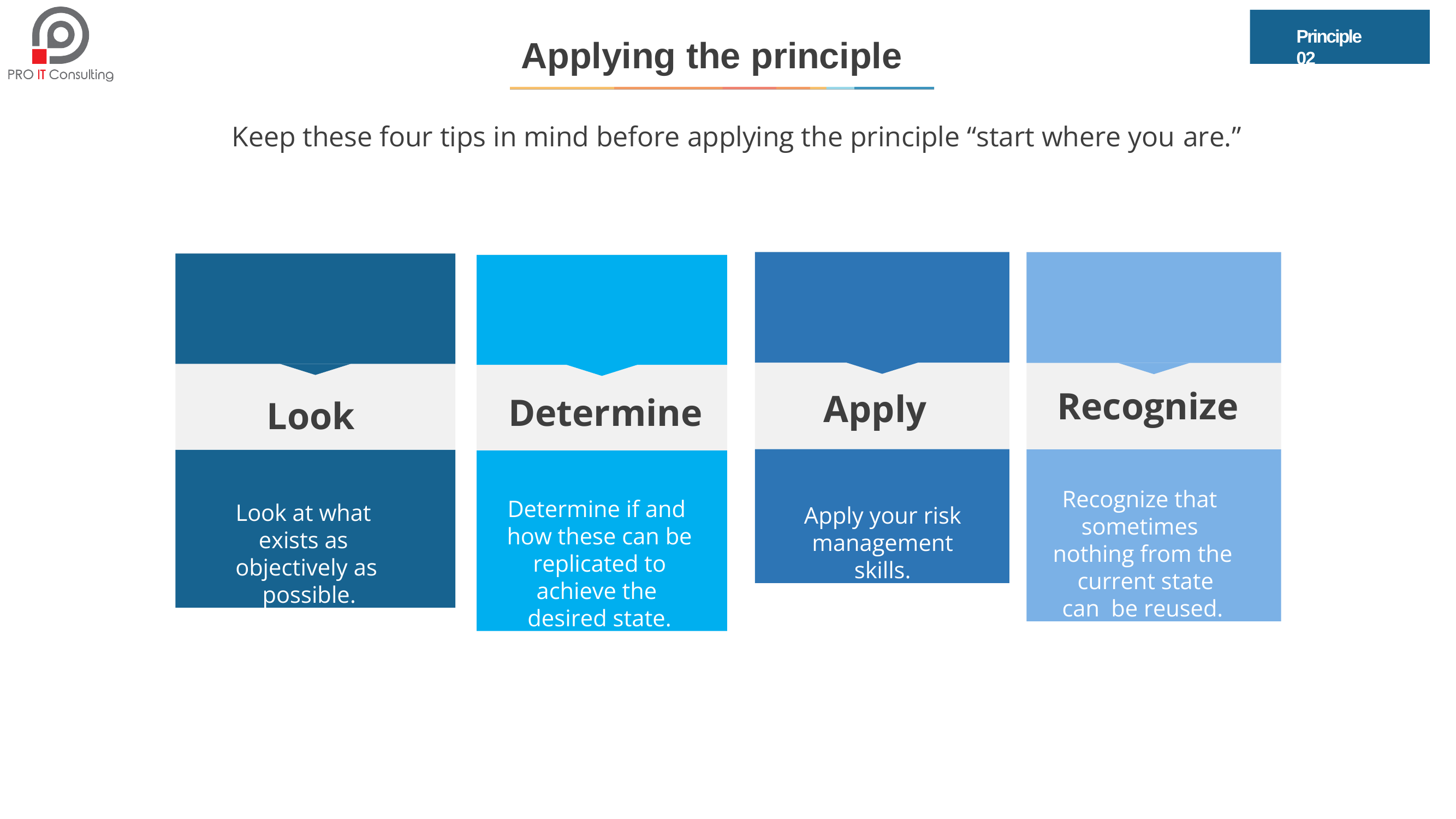

Principle 02
# Applying the principle

Keep these four tips in mind before applying the principle “start where you are.”

Recognize
Apply
Determine
Look

Apply your risk  management  skills.

Recognize that  sometimes  nothing from the  current state can  be reused.

Look at what  exists as  objectively as  possible.

Determine if and  how these can be  replicated to  achieve the  desired state.